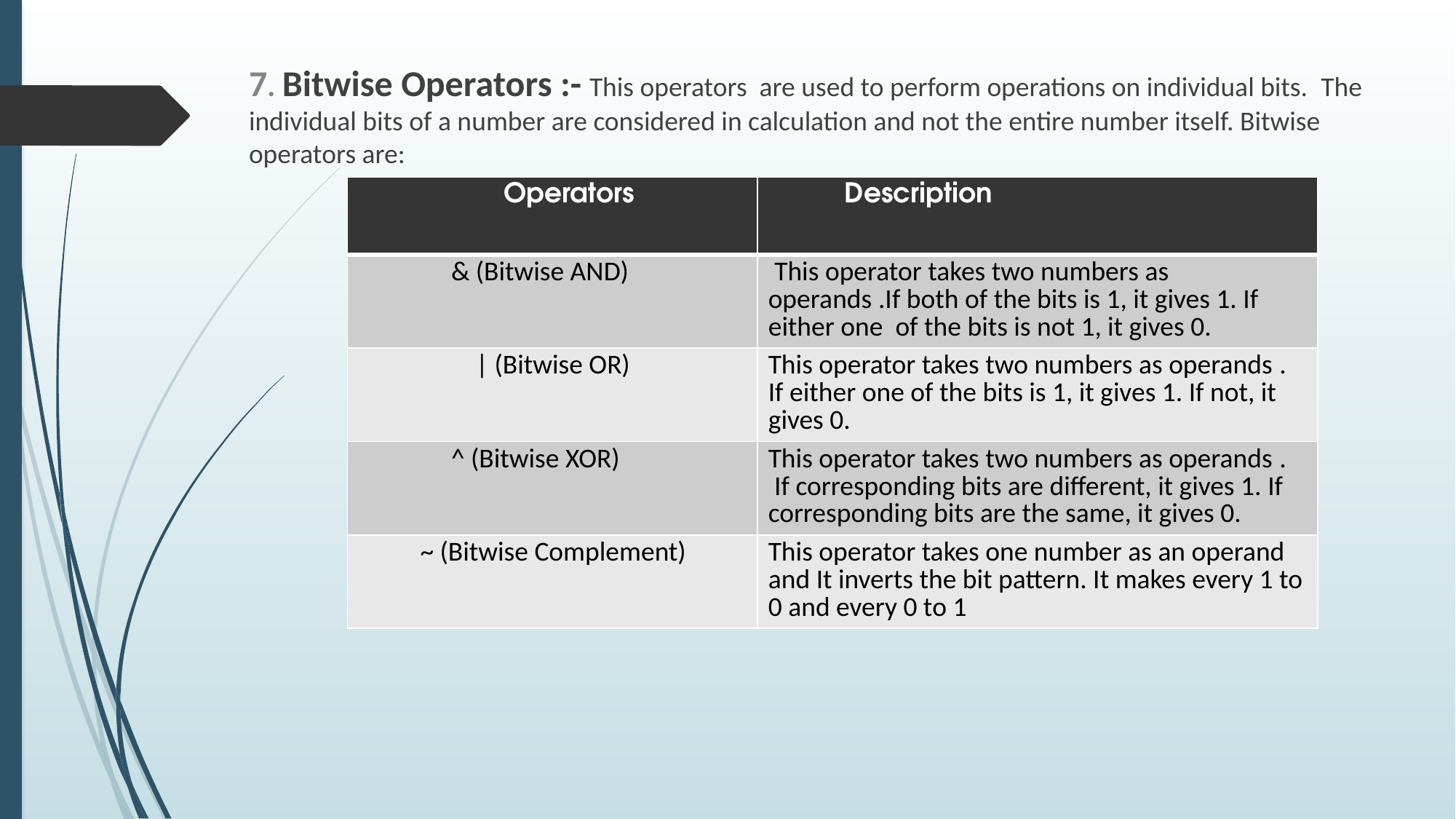

7. Bitwise Operators :- This operators  are used to perform operations on individual bits.  The individual bits of a number are considered in calculation and not the entire number itself. Bitwise operators are:

| Operators | Description |
| --- | --- |
| & (Bitwise AND) | This operator takes two numbers as operands .If both of the bits is 1, it gives 1. If either one of the bits is not 1, it gives 0. |
| | (Bitwise OR) | This operator takes two numbers as operands . If either one of the bits is 1, it gives 1. If not, it gives 0. |
| ^ (Bitwise XOR) | This operator takes two numbers as operands .  If corresponding bits are different, it gives 1. If corresponding bits are the same, it gives 0. |
| ~ (Bitwise Complement) | This operator takes one number as an operand and It inverts the bit pattern. It makes every 1 to 0 and every 0 to 1 |